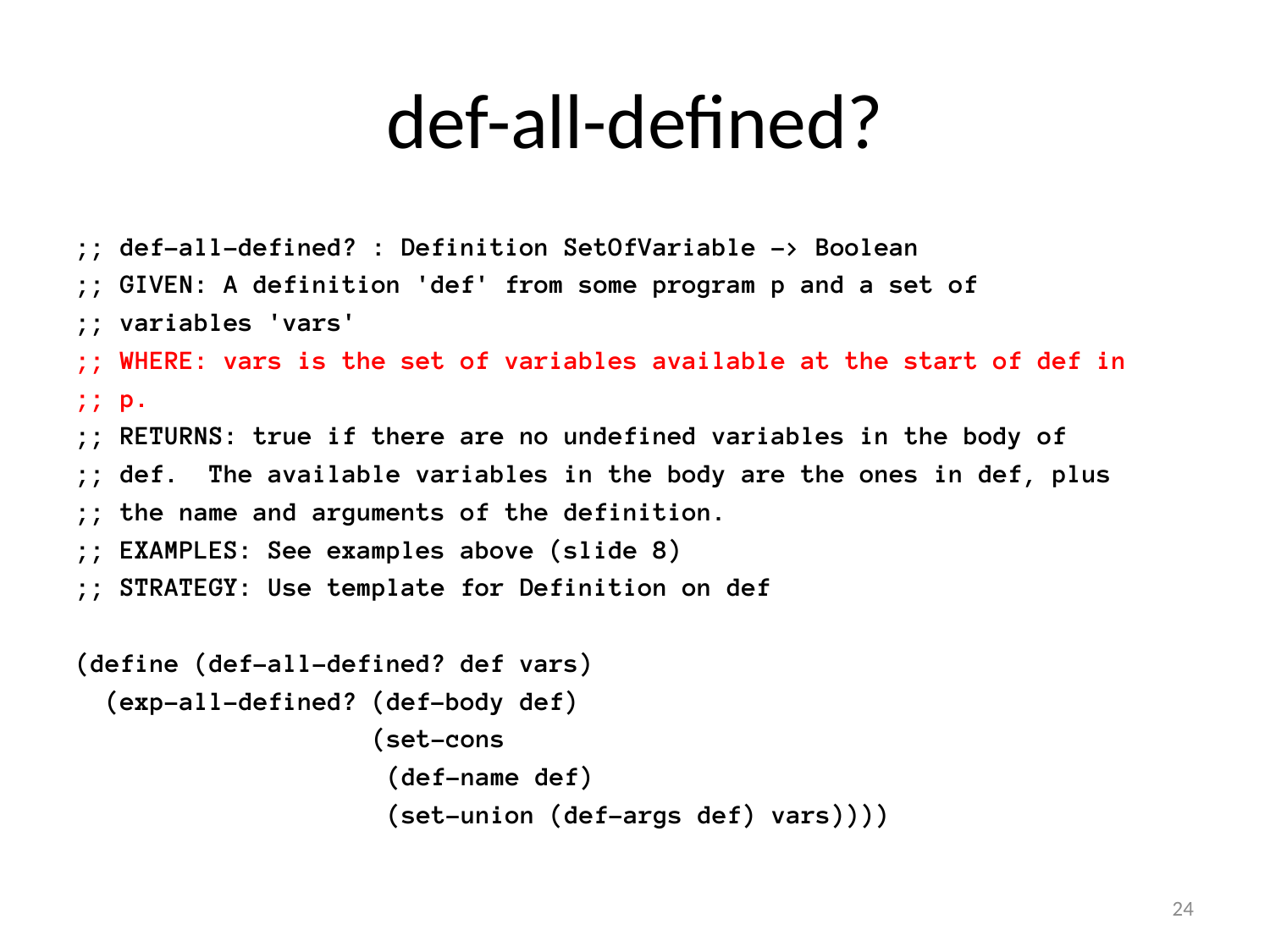

# def-all-defined?
;; def-all-defined? : Definition SetOfVariable -> Boolean
;; GIVEN: A definition 'def' from some program p and a set of
;; variables 'vars'
;; WHERE: vars is the set of variables available at the start of def in
;; p.
;; RETURNS: true if there are no undefined variables in the body of
;; def.  The available variables in the body are the ones in def, plus
;; the name and arguments of the definition.
;; EXAMPLES: See examples above (slide 8)
;; STRATEGY: Use template for Definition on def

(define (def-all-defined? def vars)
  (exp-all-defined? (def-body def)
                    (set-cons
                     (def-name def)
                     (set-union (def-args def) vars))))
24